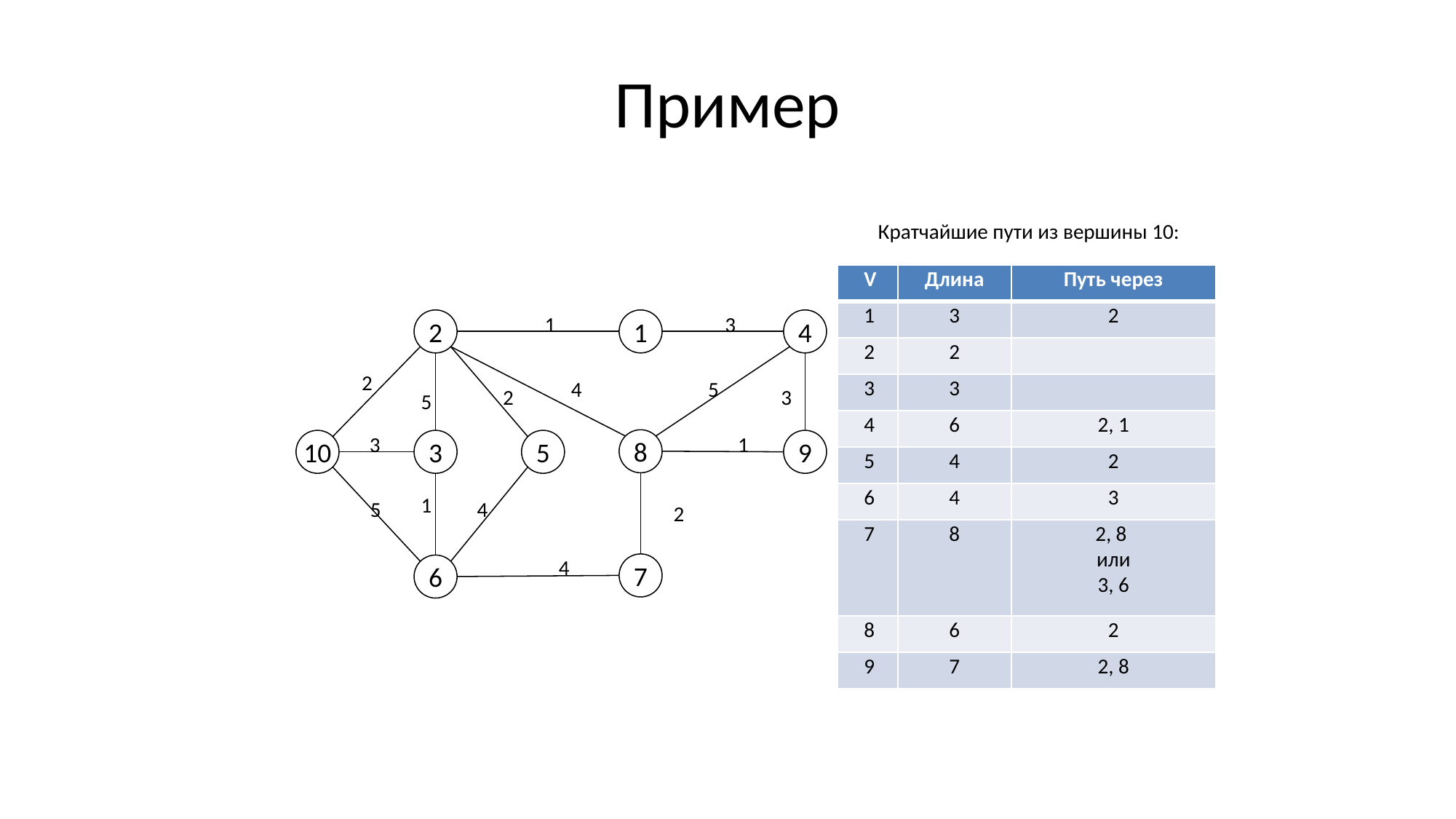

# Пример

Кратчайшие пути из вершины 10:
| V | Длина | Путь через |
| --- | --- | --- |
| 1 | 3 | 2 |
| 2 | 2 |  |
| 3 | 3 |  |
| 4 | 6 | 2, 1 |
| 5 | 4 | 2 |
| 6 | 4 | 3 |
| 7 | 8 | 2, 8 или 3, 6 |
| 8 | 6 | 2 |
| 9 | 7 | 2, 8 |
1
3
2
1
4
2
4
5
2
3
5
3
1
8
10
3
5
9
1
5
4
2
4
7
6